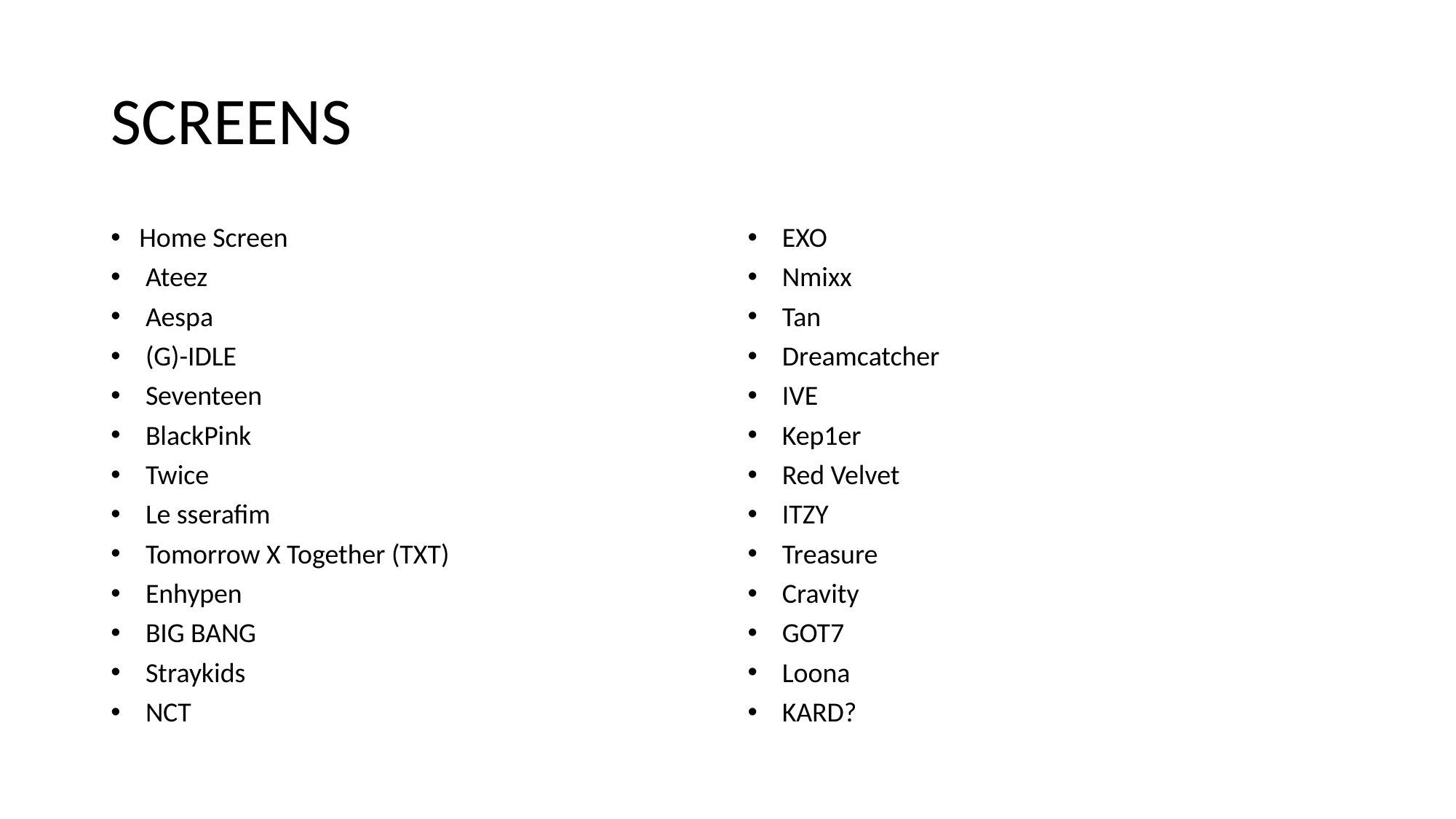

# SCREENS
Home Screen
 Ateez
 Aespa
 (G)-IDLE
 Seventeen
 BlackPink
 Twice
 Le sserafim
 Tomorrow X Together (TXT)
 Enhypen
 BIG BANG
 Straykids
 NCT
 EXO
 Nmixx
 Tan
 Dreamcatcher
 IVE
 Kep1er
 Red Velvet
 ITZY
 Treasure
 Cravity
 GOT7
 Loona
 KARD?